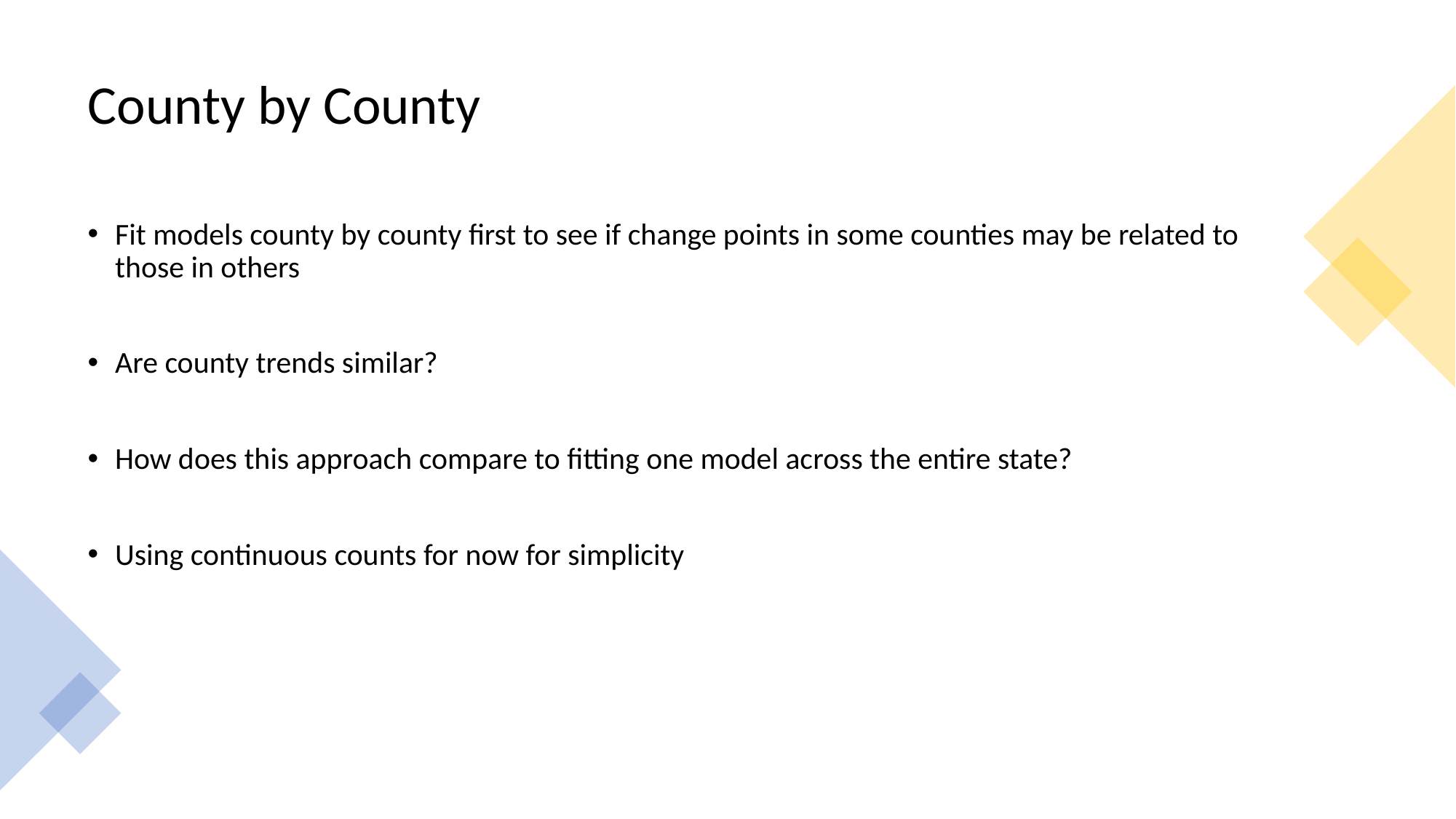

# County by County

Fit models county by county first to see if change points in some counties may be related to those in others

Are county trends similar?

How does this approach compare to fitting one model across the entire state?

Using continuous counts for now for simplicity